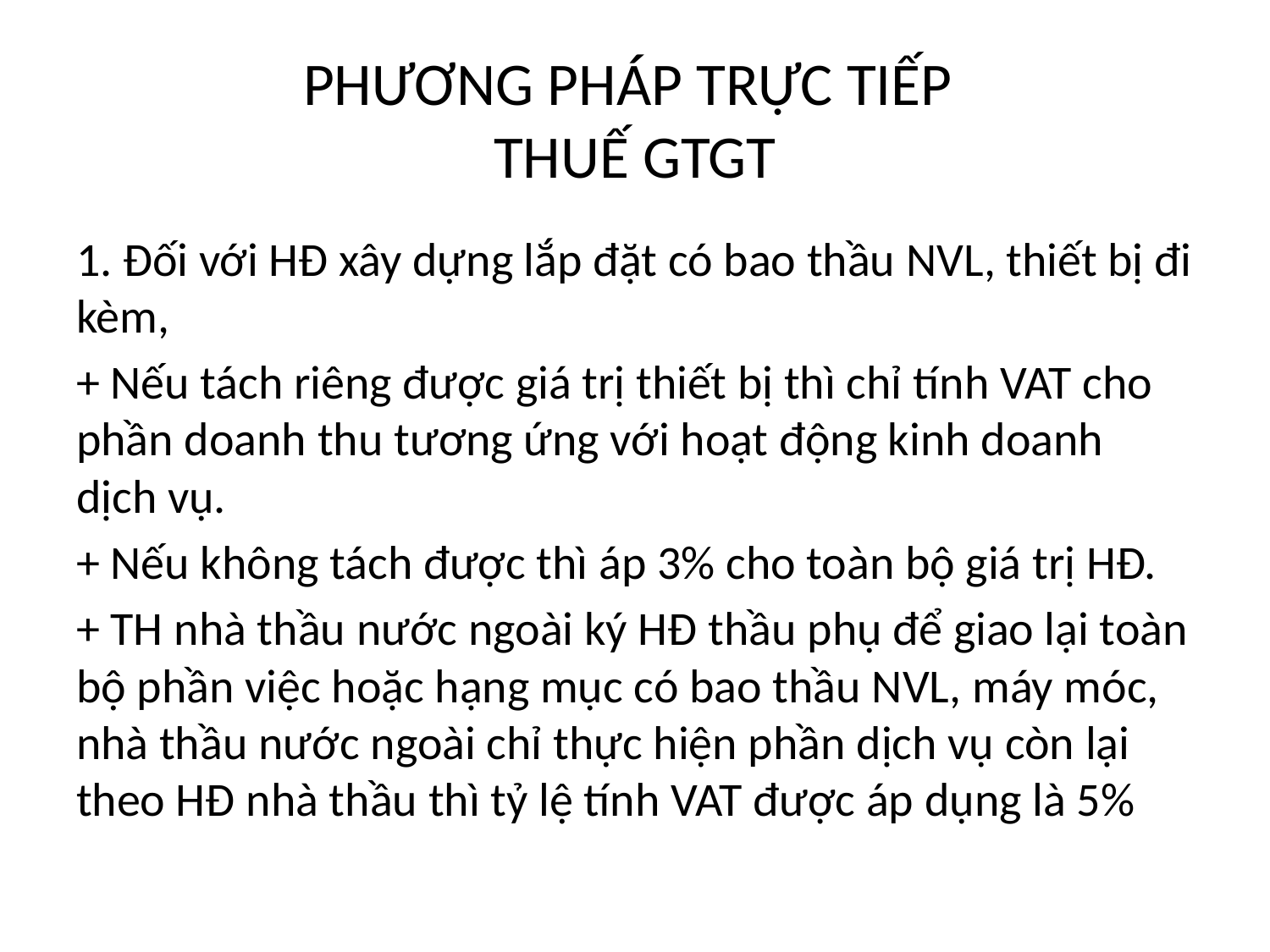

# PHƯƠNG PHÁP TRỰC TIẾP THUẾ GTGT
1. Đối với HĐ xây dựng lắp đặt có bao thầu NVL, thiết bị đi kèm,
+ Nếu tách riêng được giá trị thiết bị thì chỉ tính VAT cho phần doanh thu tương ứng với hoạt động kinh doanh dịch vụ.
+ Nếu không tách được thì áp 3% cho toàn bộ giá trị HĐ.
+ TH nhà thầu nước ngoài ký HĐ thầu phụ để giao lại toàn bộ phần việc hoặc hạng mục có bao thầu NVL, máy móc, nhà thầu nước ngoài chỉ thực hiện phần dịch vụ còn lại theo HĐ nhà thầu thì tỷ lệ tính VAT được áp dụng là 5%